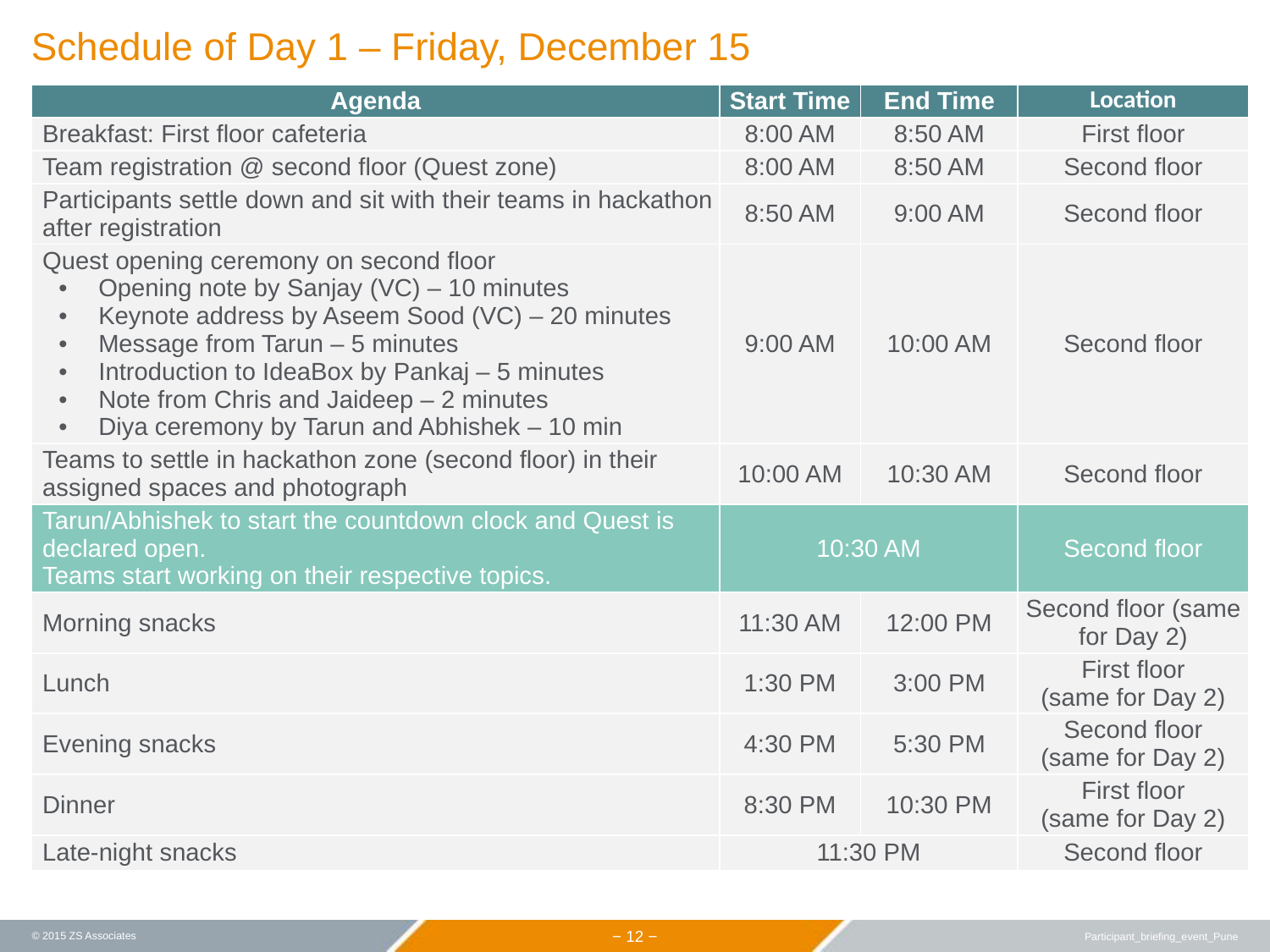

# Schedule of Day 1 – Friday, December 15
| Agenda | Start Time | End Time | Location |
| --- | --- | --- | --- |
| Breakfast: First floor cafeteria | 8:00 AM | 8:50 AM | First floor |
| Team registration @ second floor (Quest zone) | 8:00 AM | 8:50 AM | Second floor |
| Participants settle down and sit with their teams in hackathon after registration | 8:50 AM | 9:00 AM | Second floor |
| Quest opening ceremony on second floor Opening note by Sanjay (VC) – 10 minutes Keynote address by Aseem Sood (VC) – 20 minutes Message from Tarun – 5 minutes Introduction to IdeaBox by Pankaj – 5 minutes Note from Chris and Jaideep – 2 minutes Diya ceremony by Tarun and Abhishek – 10 min | 9:00 AM | 10:00 AM | Second floor |
| Teams to settle in hackathon zone (second floor) in their assigned spaces and photograph | 10:00 AM | 10:30 AM | Second floor |
| Tarun/Abhishek to start the countdown clock and Quest is declared open. Teams start working on their respective topics. | 10:30 AM |  | Second floor |
| Morning snacks | 11:30 AM | 12:00 PM | Second floor (same for Day 2) |
| Lunch | 1:30 PM | 3:00 PM | First floor (same for Day 2) |
| Evening snacks | 4:30 PM | 5:30 PM | Second floor (same for Day 2) |
| Dinner | 8:30 PM | 10:30 PM | First floor (same for Day 2) |
| Late-night snacks | 11:30 PM |  | Second floor |